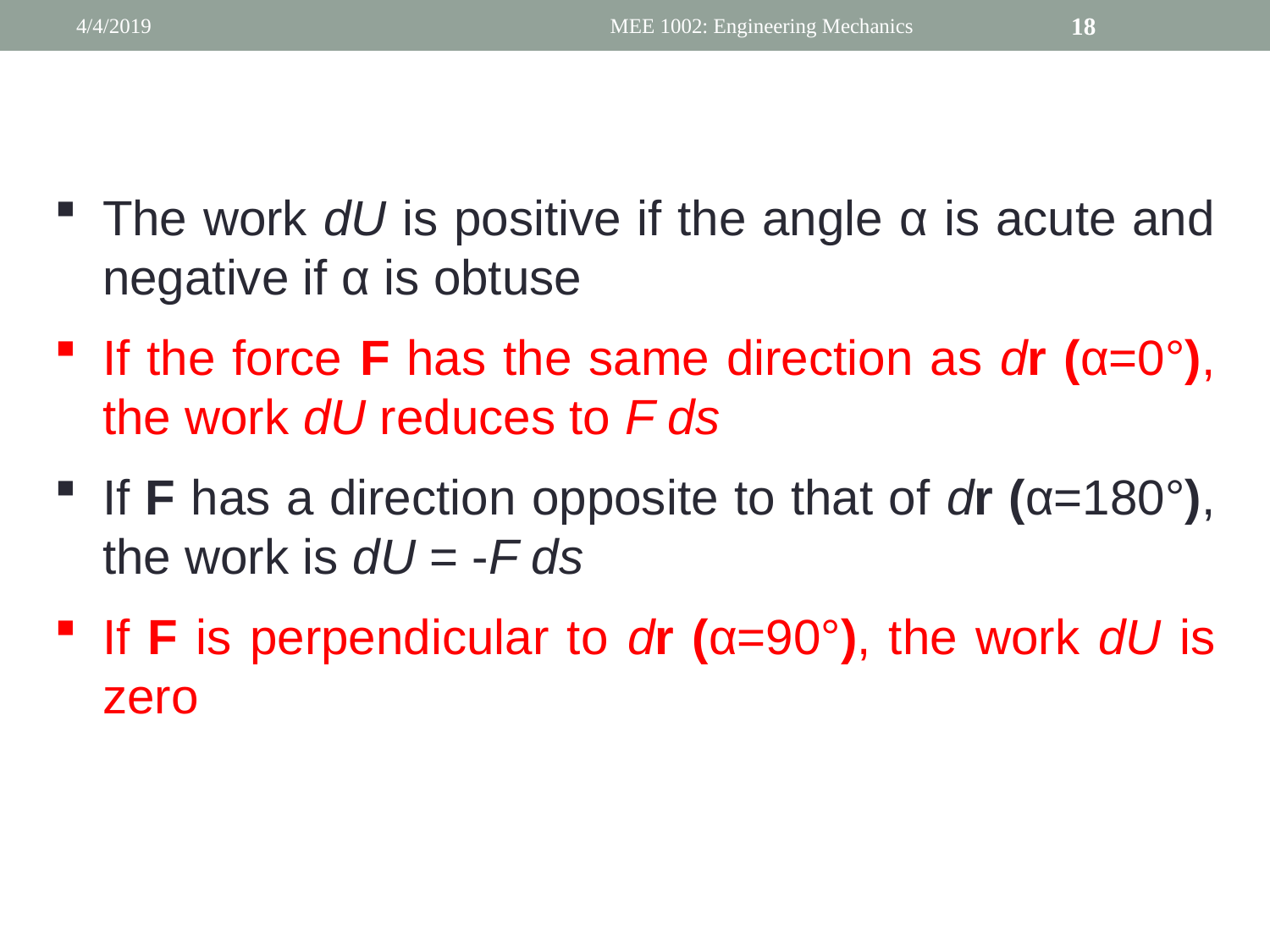

4/4/2019
MEE 1002: Engineering Mechanics
18
The work dU is positive if the angle α is acute and negative if α is obtuse
If the force F has the same direction as dr (α=0°), the work dU reduces to F ds
If F has a direction opposite to that of dr (α=180°), the work is dU = -F ds
If F is perpendicular to dr (α=90°), the work dU is zero